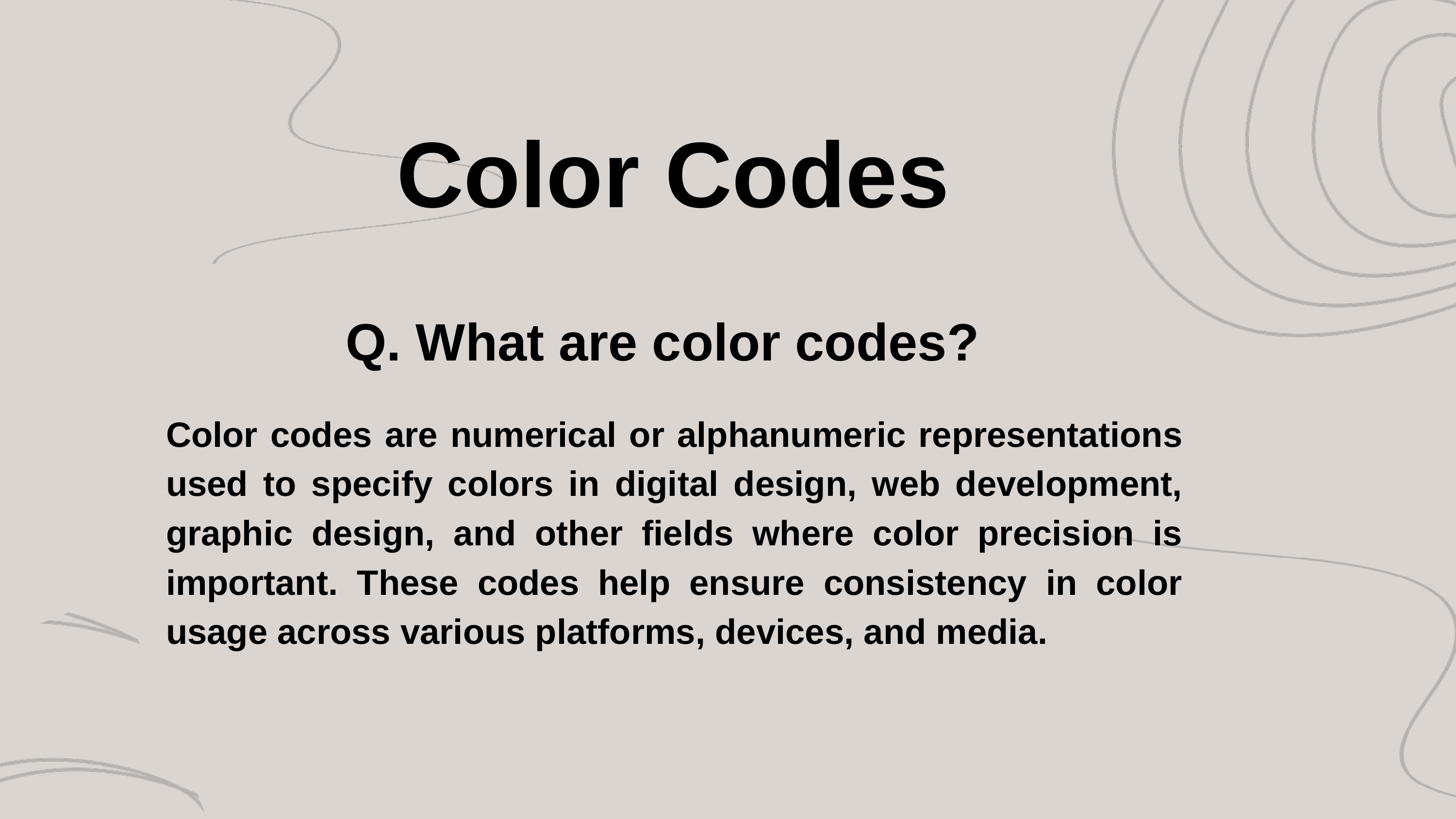

Color Codes

Q. What are color codes?
Color codes are numerical or alphanumeric representations used to specify colors in digital design, web development, graphic design, and other fields where color precision is important. These codes help ensure consistency in color usage across various platforms, devices, and media.